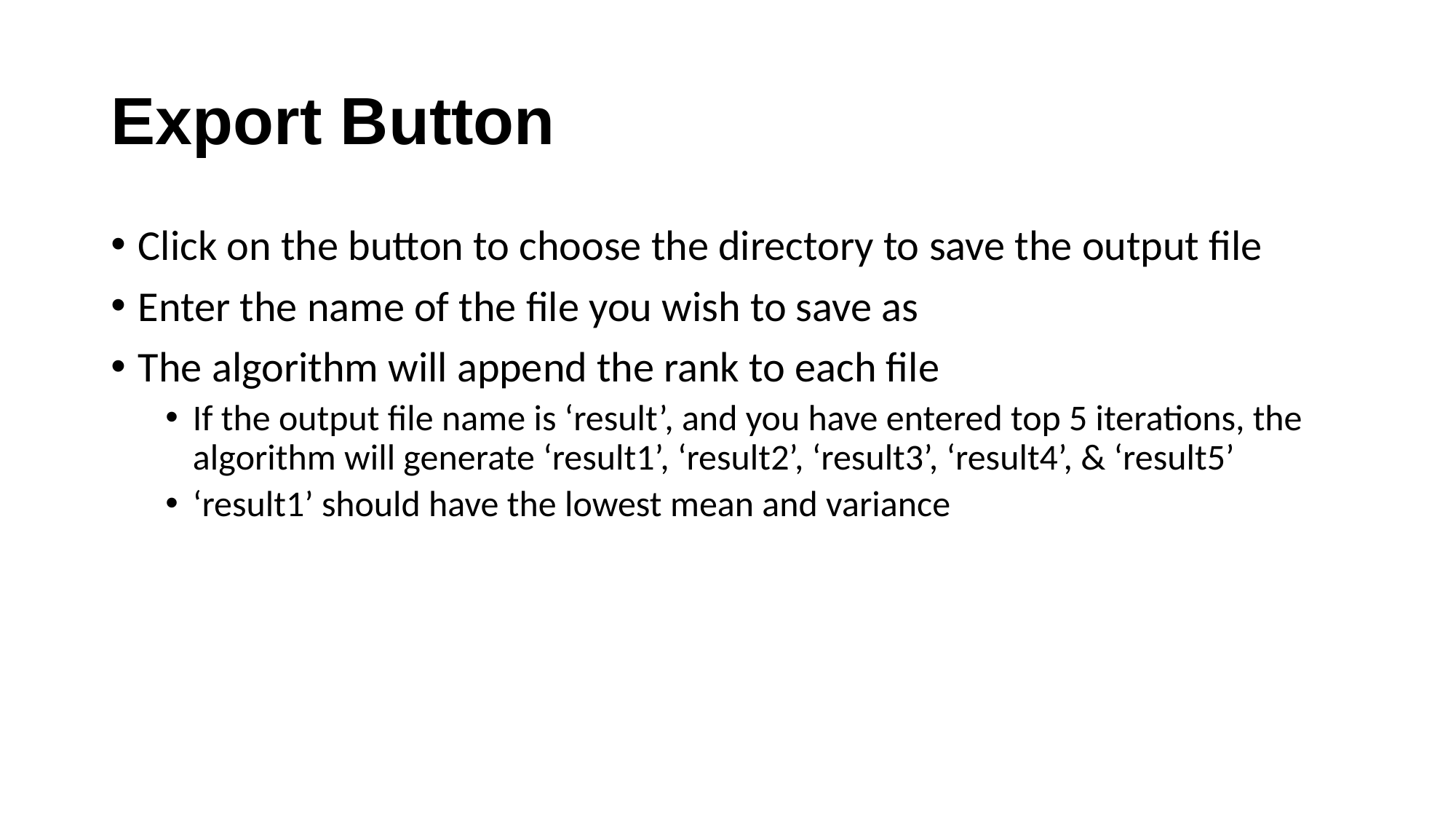

# Export Button
Click on the button to choose the directory to save the output file
Enter the name of the file you wish to save as
The algorithm will append the rank to each file
If the output file name is ‘result’, and you have entered top 5 iterations, the algorithm will generate ‘result1’, ‘result2’, ‘result3’, ‘result4’, & ‘result5’
‘result1’ should have the lowest mean and variance